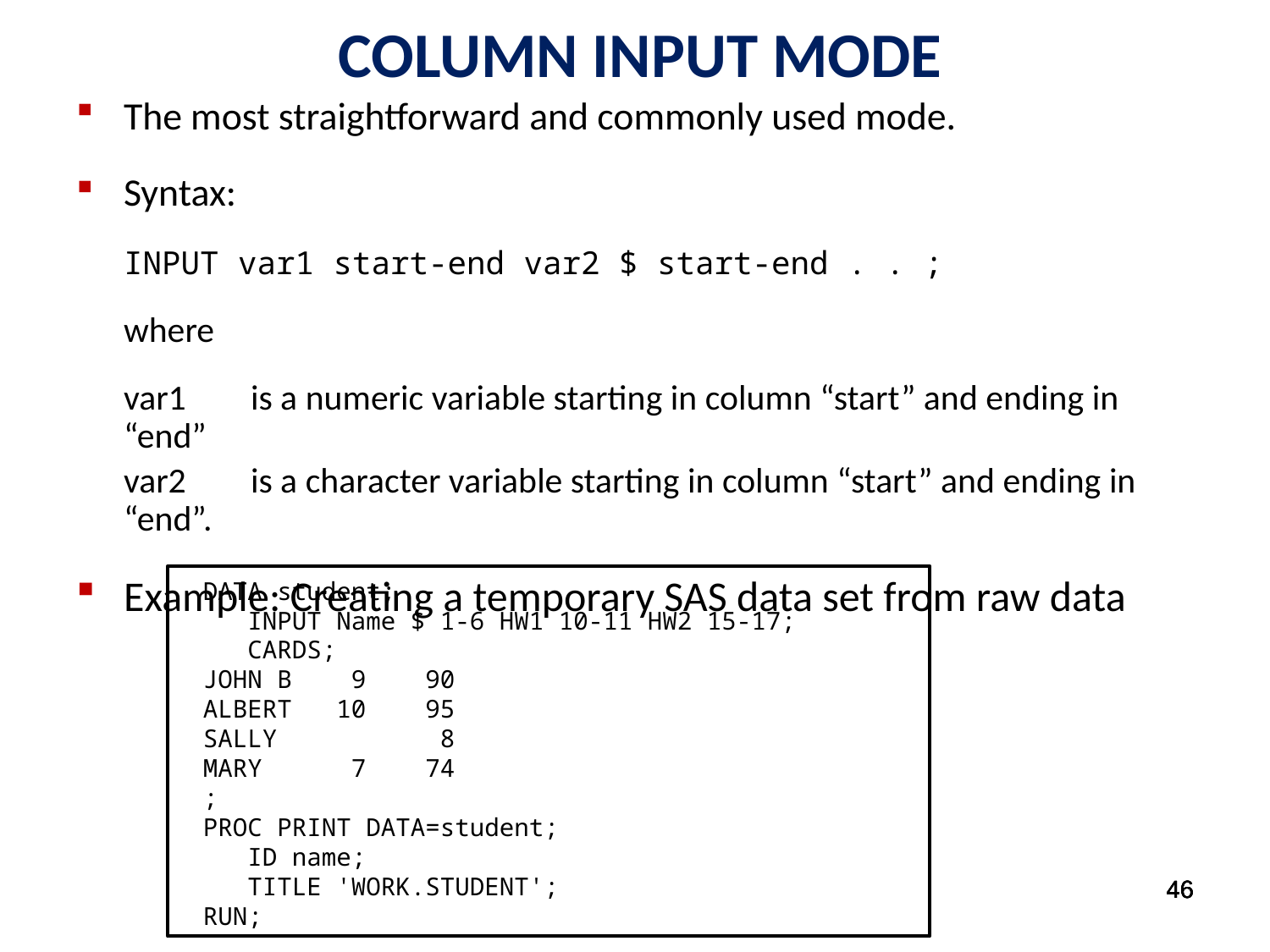

COLUMN INPUT MODE
The most straightforward and commonly used mode.

Syntax:

	INPUT var1 start-end var2 $ start-end . . ;

	where

	var1	is a numeric variable starting in column “start” and ending in “end”
	var2	is a character variable starting in column “start” and ending in “end”.

Example: Creating a temporary SAS data set from raw data

DATA student;
   INPUT Name $ 1-6 HW1 10-11 HW2 15-17;
   CARDS;
JOHN B    9    90
ALBERT   10    95
SALLY           8
MARY      7    74
;
PROC PRINT DATA=student;
   ID name;
   TITLE 'WORK.STUDENT';
RUN;
46
46
46
46
46